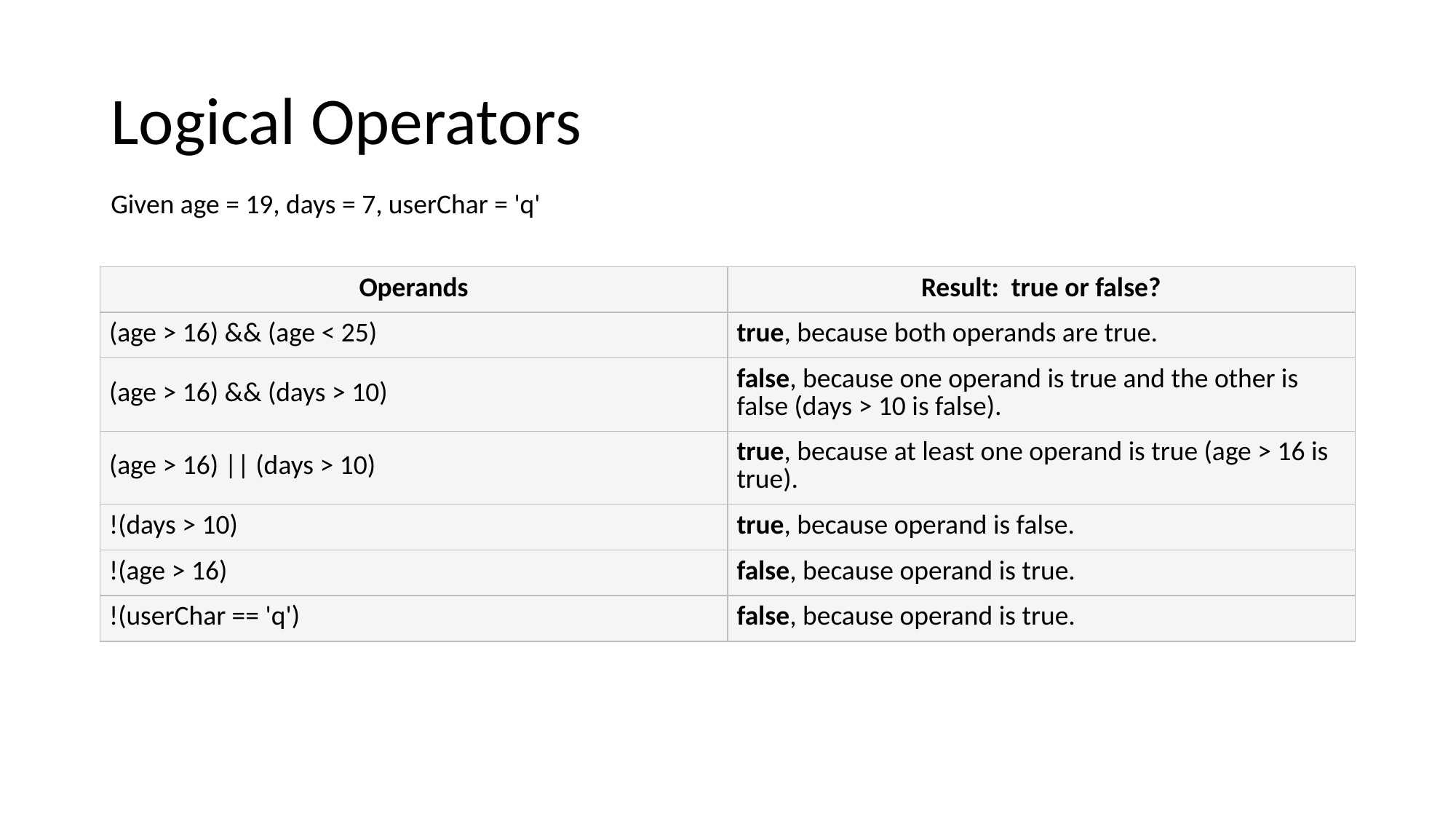

# Logical Operators
Given age = 19, days = 7, userChar = 'q'

| Operands | Result: true or false? |
| --- | --- |
| (age > 16) && (age < 25) | true, because both operands are true. |
| (age > 16) && (days > 10) | false, because one operand is true and the other is false (days > 10 is false). |
| (age > 16) || (days > 10) | true, because at least one operand is true (age > 16 is true). |
| !(days > 10) | true, because operand is false. |
| !(age > 16) | false, because operand is true. |
| !(userChar == 'q') | false, because operand is true. |